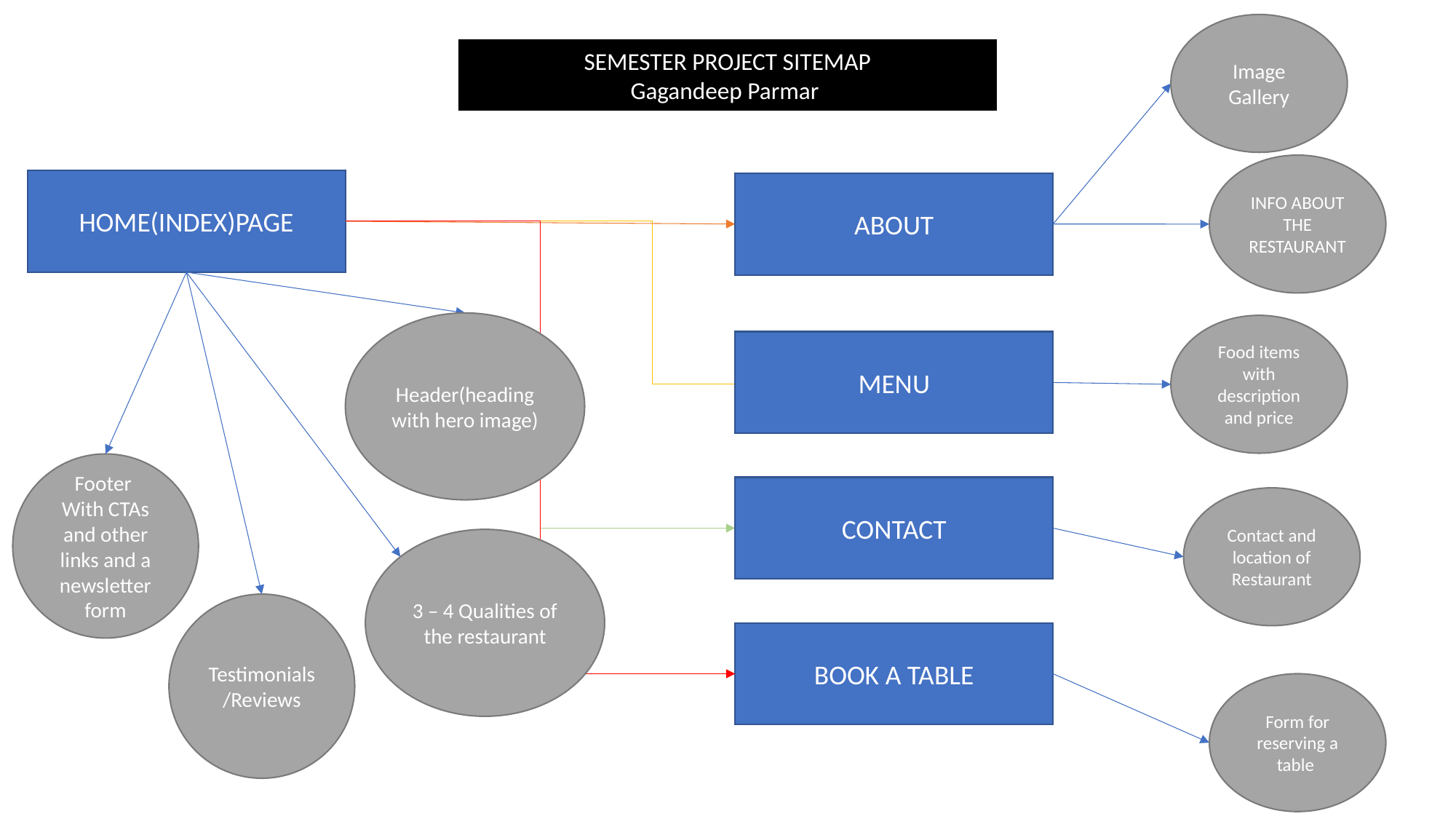

Image Gallery
SEMESTER PROJECT SITEMAP
Gagandeep Parmar
INFO ABOUT THE RESTAURANT
HOME(INDEX)PAGE
ABOUT
Header(heading with hero image)
Food items with description and price
MENU
Footer
With CTAs and other links and a newsletter form
CONTACT
Contact and location of Restaurant
3 – 4 Qualities of the restaurant
Testimonials/Reviews
BOOK A TABLE
Form for reserving a table